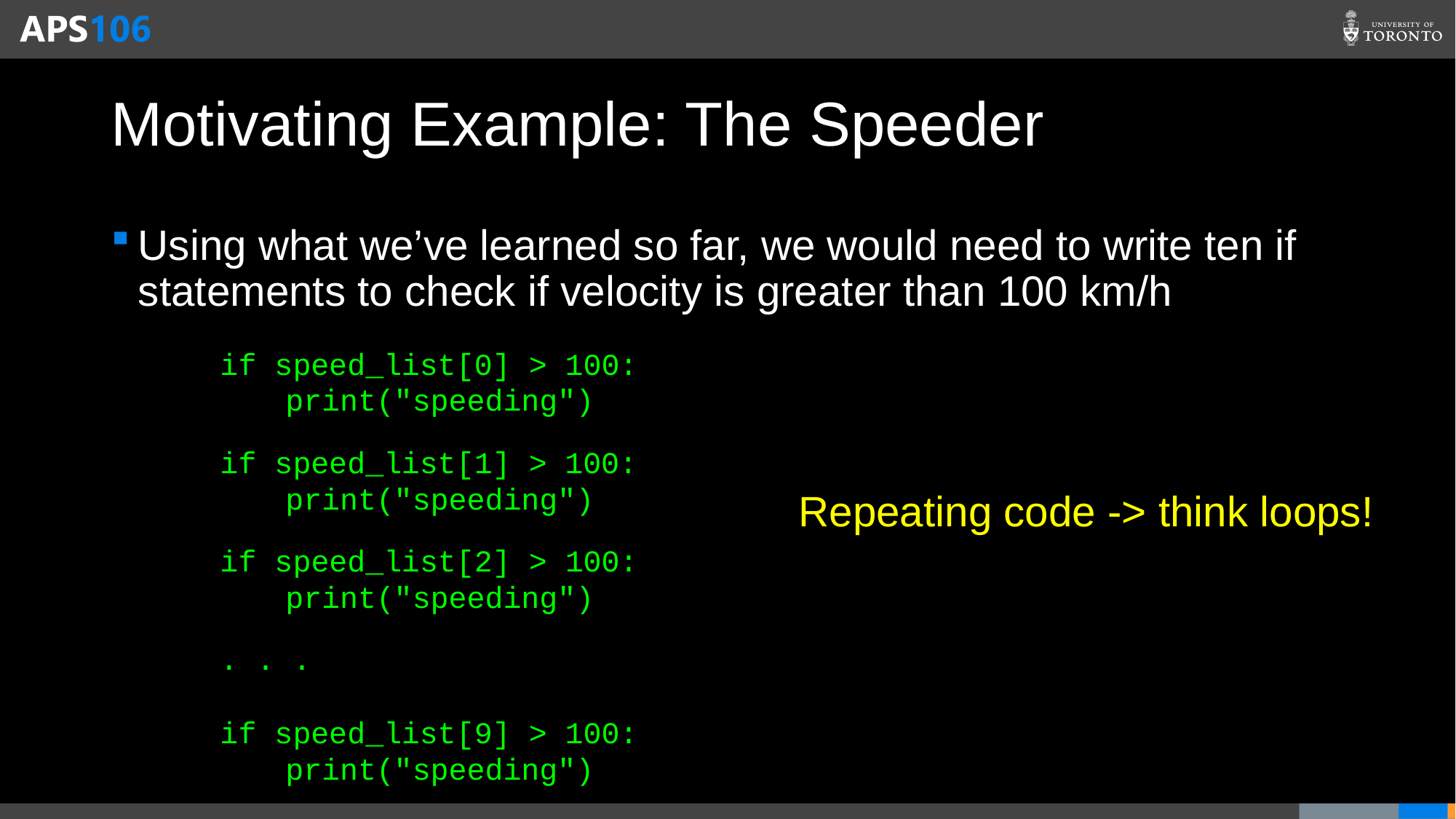

# Motivating Example: The Speeder
Using what we’ve learned so far, we would need to write ten if statements to check if velocity is greater than 100 km/h
if speed_list[0] > 100: print("speeding")
if speed_list[1] > 100: print("speeding")
Repeating code -> think loops!
if speed_list[2] > 100:
print("speeding")
. . .

if speed_list[9] > 100: print("speeding")